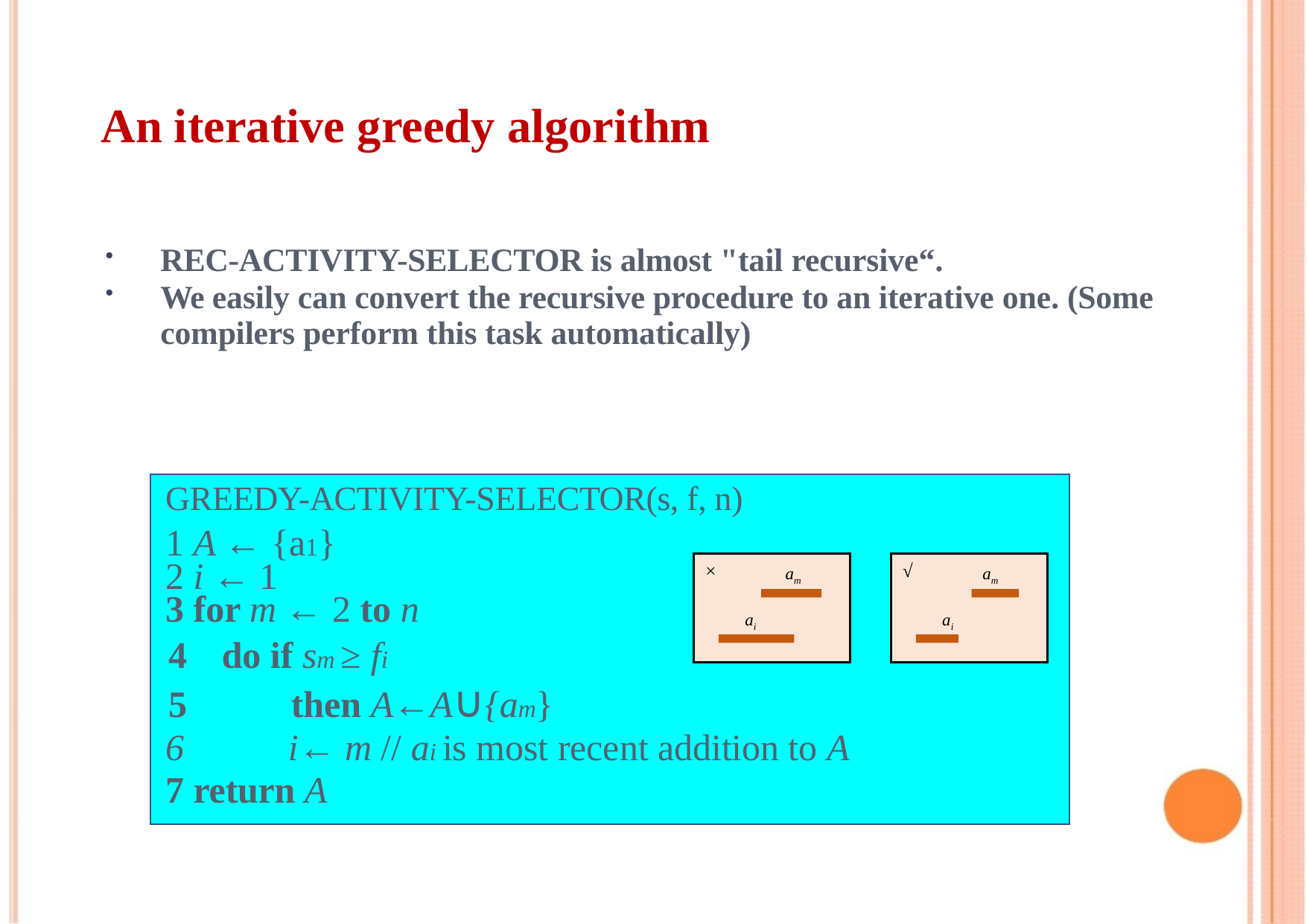

# An iterative greedy algorithm
REC-ACTIVITY-SELECTOR is almost "tail recursive“.
We easily can convert the recursive procedure to an iterative one. (Some  compilers perform this task automatically)

GREEDY-ACTIVITY-SELECTOR(s, f, n)
1 A ← {a1}
2 i ← 1
3 for m ← 2 to n
4	do if sm ≥ fi
5	then A←A∪{am}
6		i← m // ai is most recent addition to A
7 return A

am

ai

×

am

ai

√

24